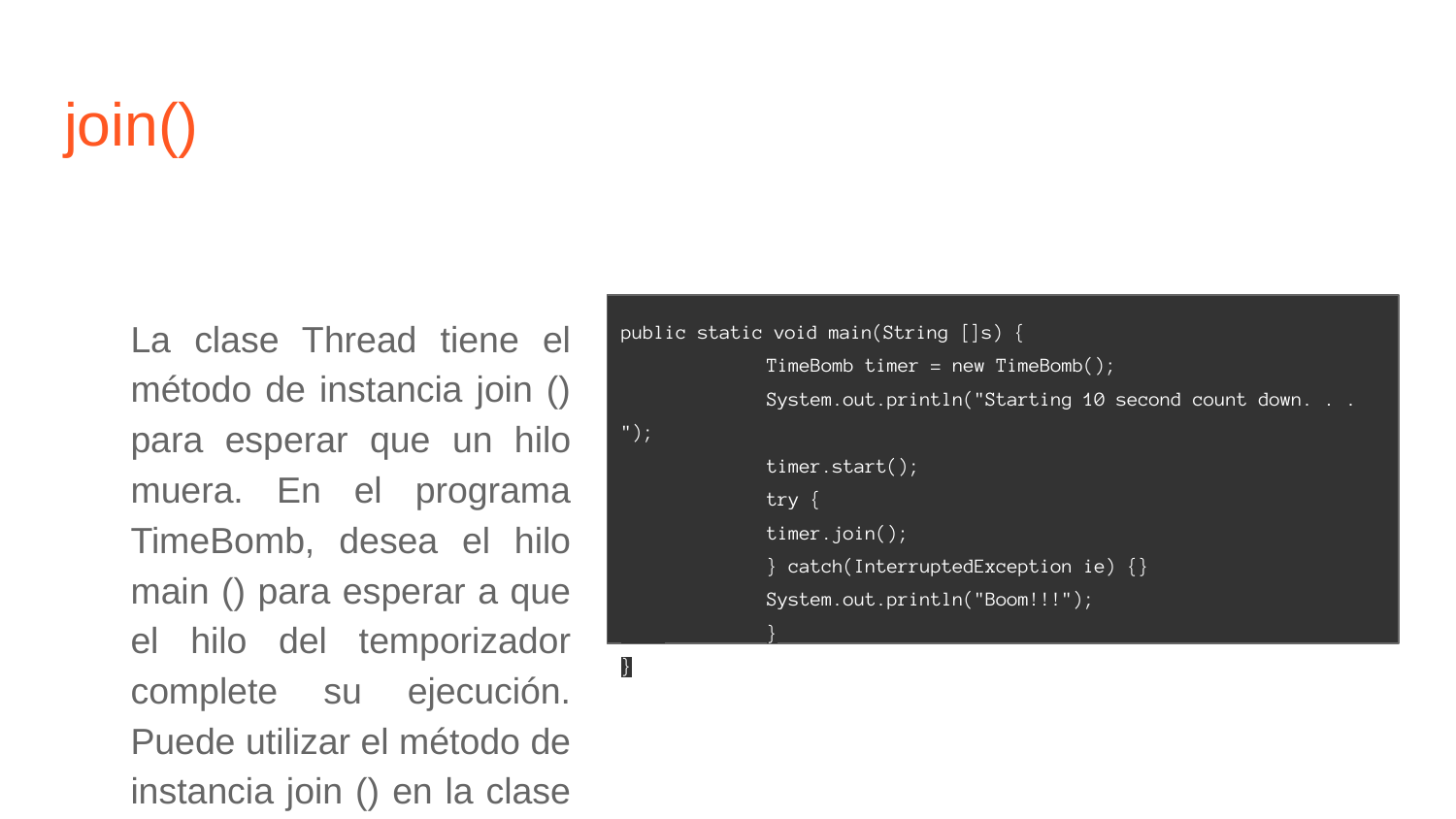

# join()
La clase Thread tiene el método de instancia join () para esperar que un hilo muera. En el programa TimeBomb, desea el hilo main () para esperar a que el hilo del temporizador complete su ejecución. Puede utilizar el método de instancia join () en la clase Thread para lograrlo. Aquí está la versión mejorada del programa TimeBomb, con cambios sólo en el método main ():

public static void main(String []s) {
    	TimeBomb timer = new TimeBomb();
    	System.out.println("Starting 10 second count down. . . ");
    	timer.start();
    	try {
        	timer.join();
    	} catch(InterruptedException ie) {}
    	System.out.println("Boom!!!");
    	}
}